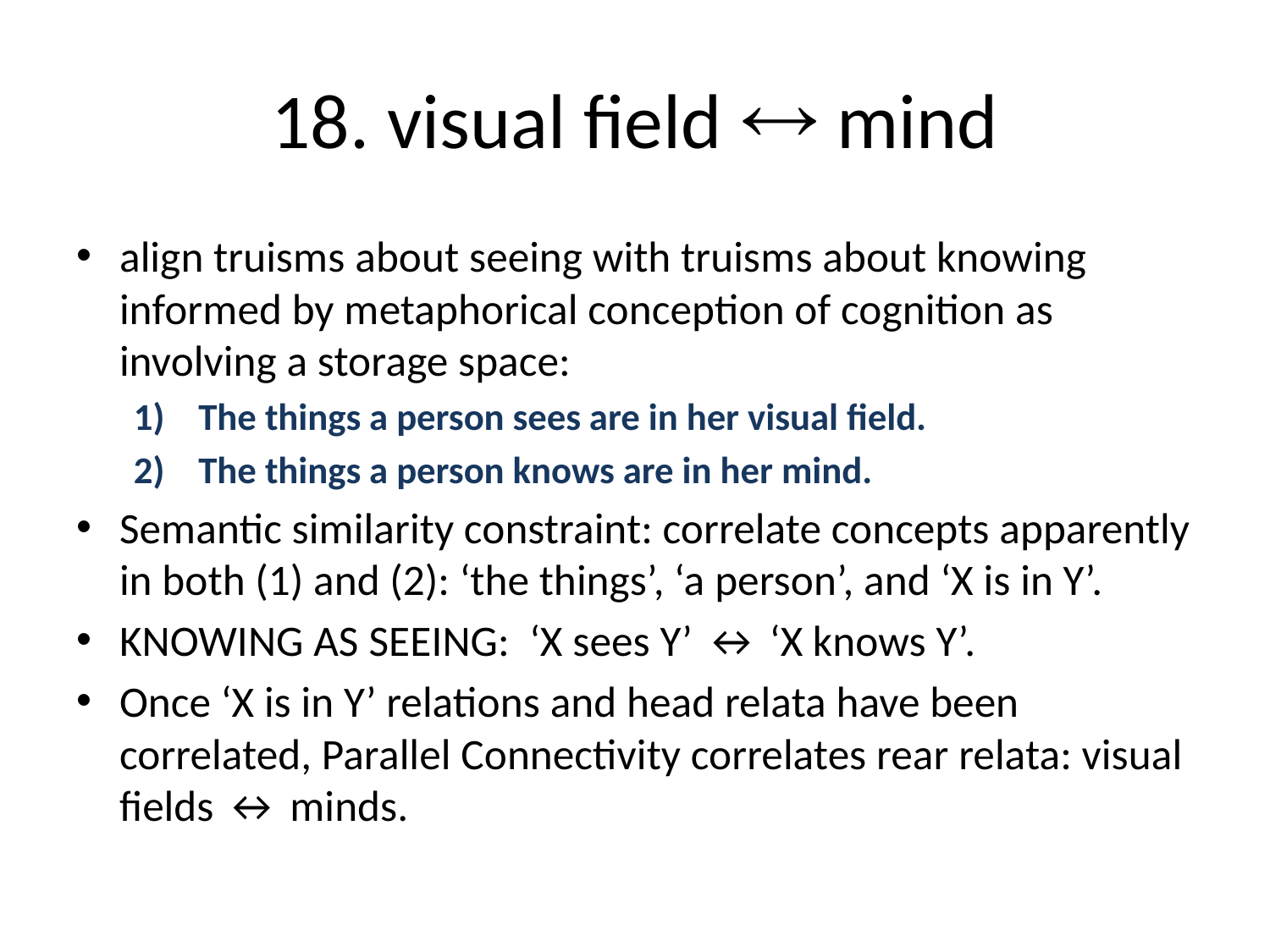

# 18. visual field ↔ mind
align truisms about seeing with truisms about knowing informed by metaphorical conception of cognition as involving a storage space:
The things a person sees are in her visual field.
The things a person knows are in her mind.
Semantic similarity constraint: correlate concepts apparently in both (1) and (2): ‘the things’, ‘a person’, and ‘X is in Y’.
KNOWING AS SEEING:  ‘X sees Y’ ↔ ‘X knows Y’.
Once ‘X is in Y’ relations and head relata have been correlated, Parallel Connectivity correlates rear relata: visual fields ↔ minds.